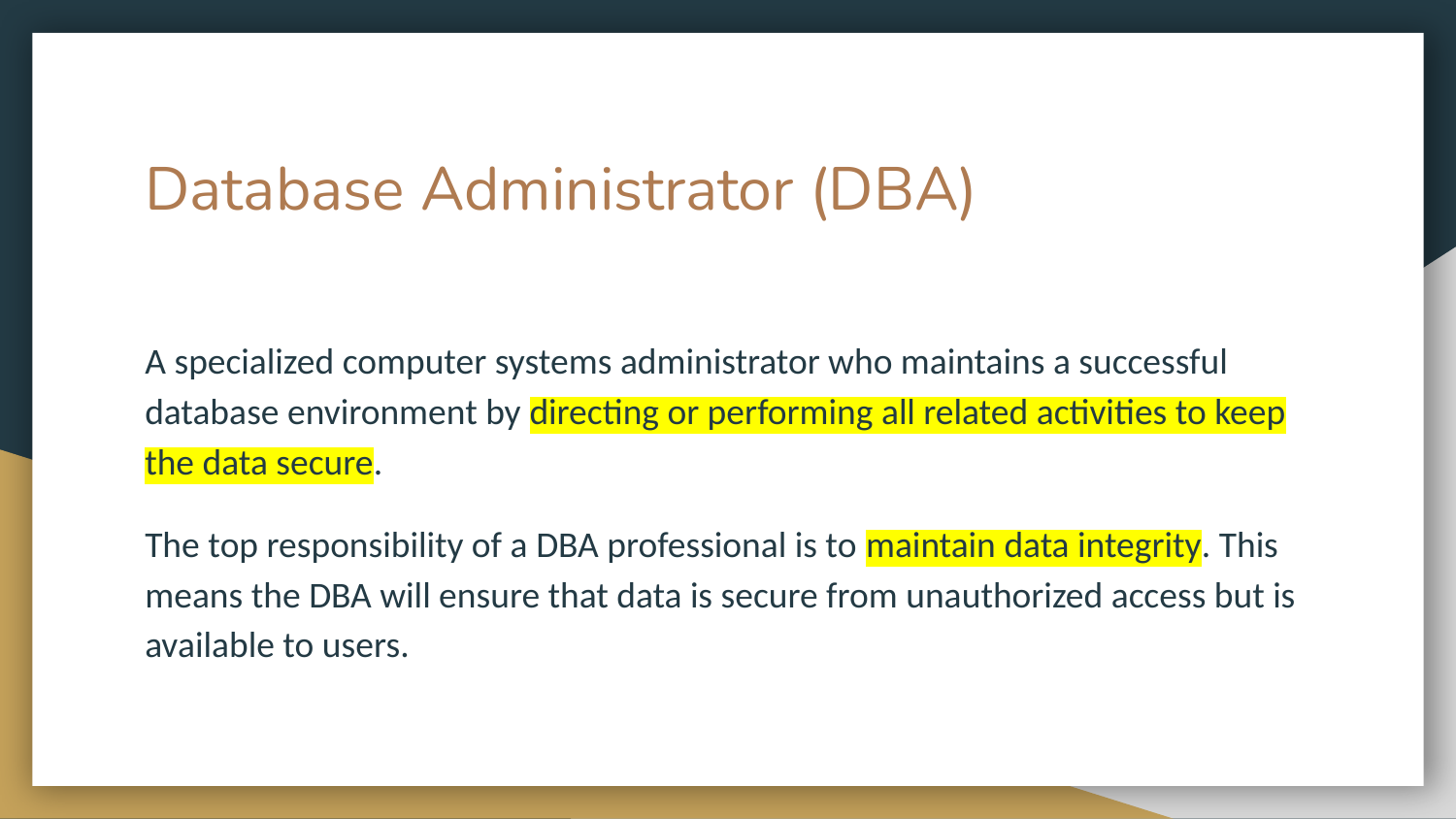

# Database Administrator (DBA)
A specialized computer systems administrator who maintains a successful database environment by directing or performing all related activities to keep the data secure.
The top responsibility of a DBA professional is to maintain data integrity. This means the DBA will ensure that data is secure from unauthorized access but is available to users.